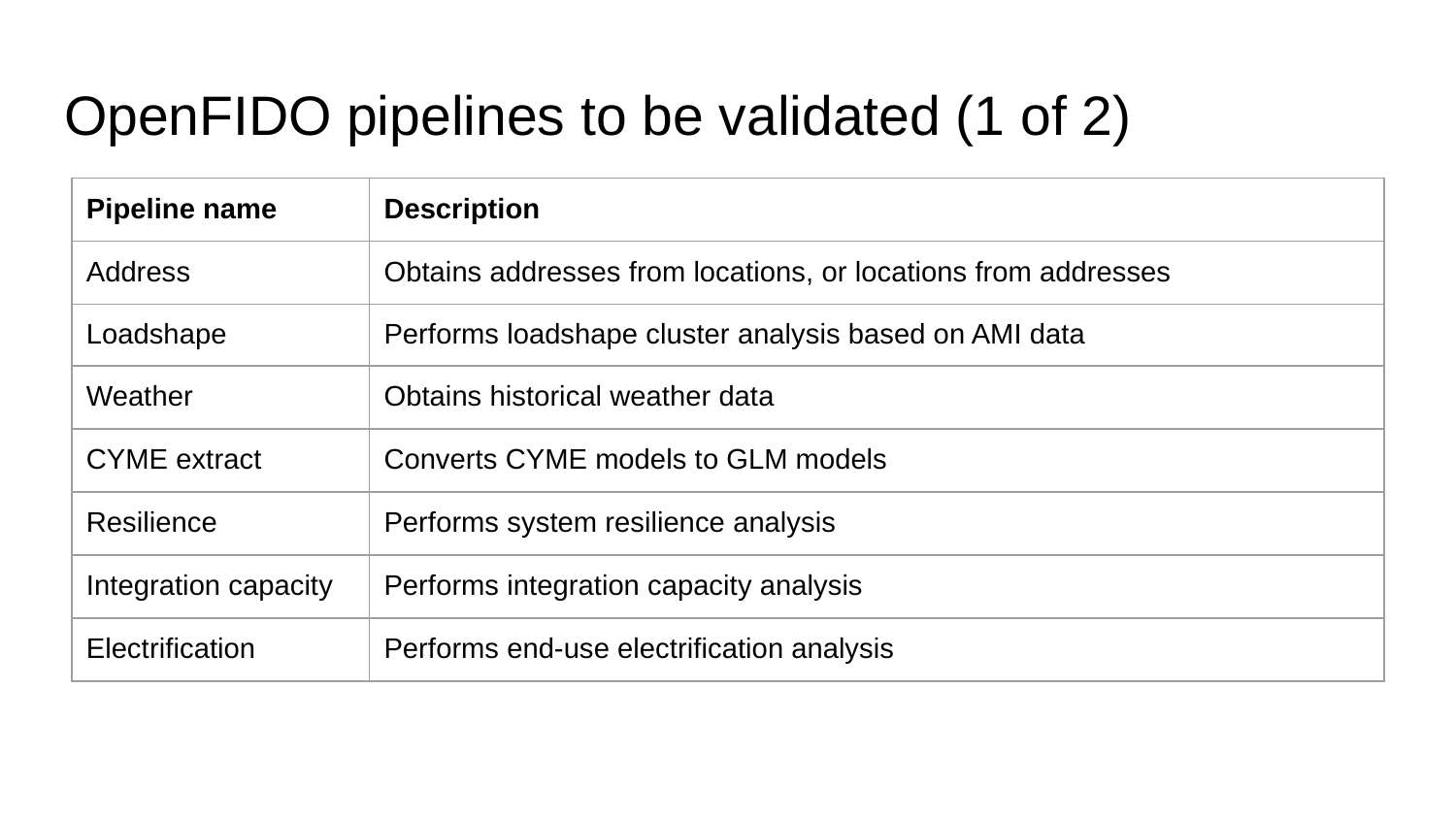

# OpenFIDO pipelines to be validated (1 of 2)
| Pipeline name | Description |
| --- | --- |
| Address | Obtains addresses from locations, or locations from addresses |
| Loadshape | Performs loadshape cluster analysis based on AMI data |
| Weather | Obtains historical weather data |
| CYME extract | Converts CYME models to GLM models |
| Resilience | Performs system resilience analysis |
| Integration capacity | Performs integration capacity analysis |
| Electrification | Performs end-use electrification analysis |